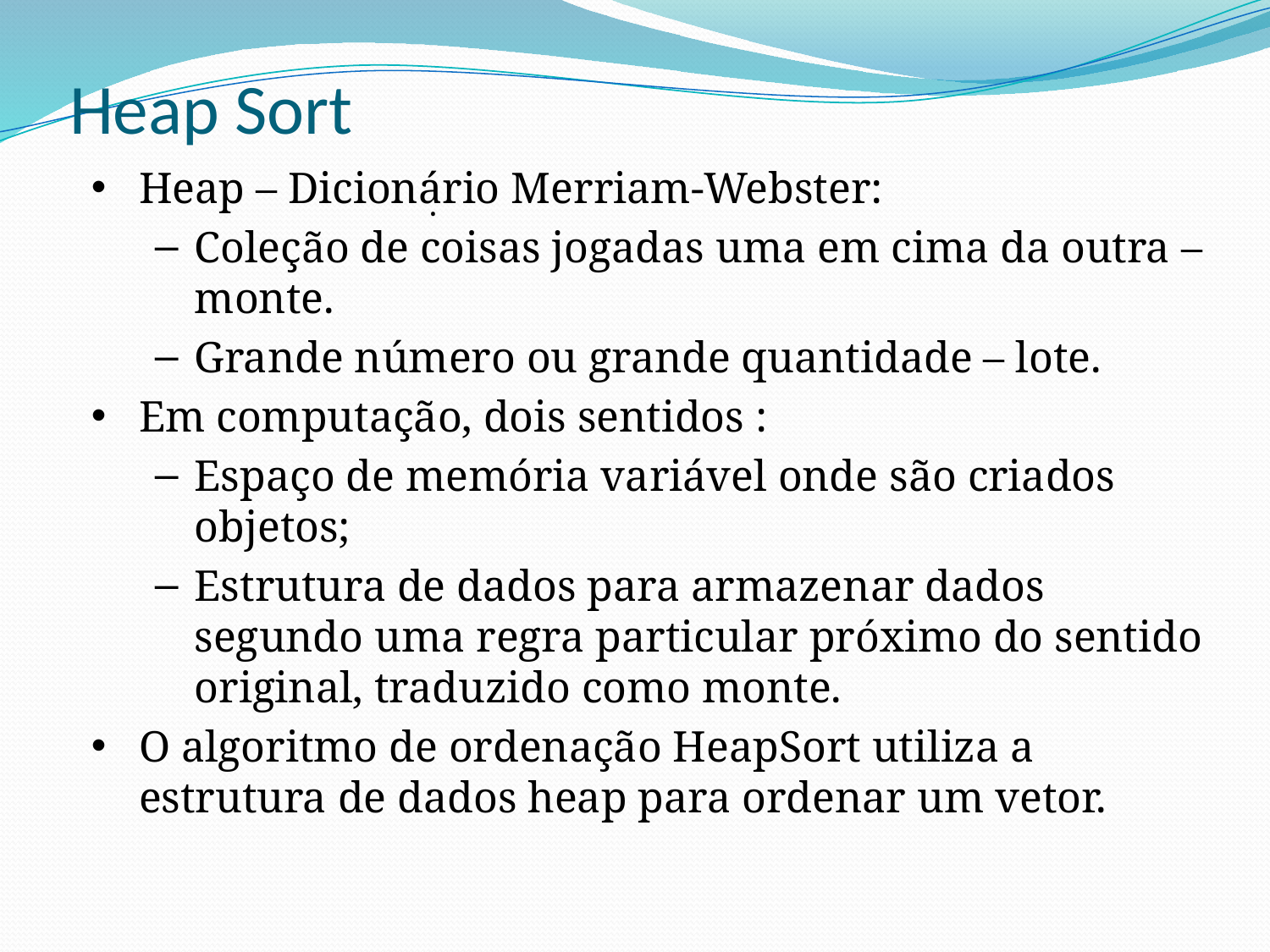

# Heap Sort
Heap – Dicionário Merriam-Webster:
Coleção de coisas jogadas uma em cima da outra – monte.
Grande número ou grande quantidade – lote.
Em computação, dois sentidos :
Espaço de memória variável onde são criados objetos;
Estrutura de dados para armazenar dados segundo uma regra particular próximo do sentido original, traduzido como monte.
O algoritmo de ordenação HeapSort utiliza a estrutura de dados heap para ordenar um vetor.
.